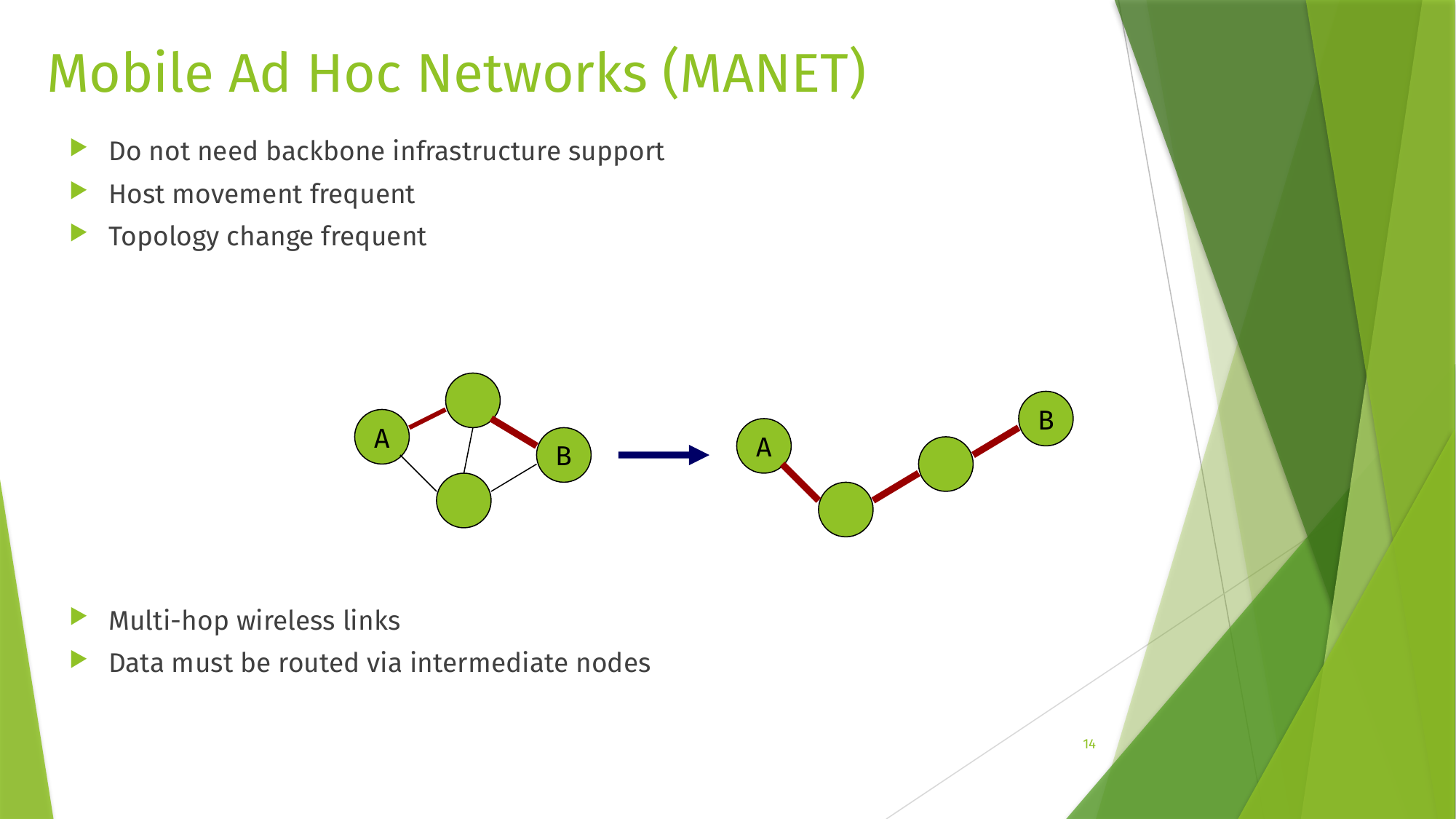

# Mobile Ad Hoc Networks (MANET)
Do not need backbone infrastructure support
Host movement frequent
Topology change frequent

Multi-hop wireless links
Data must be routed via intermediate nodes

B
A

A

B

14